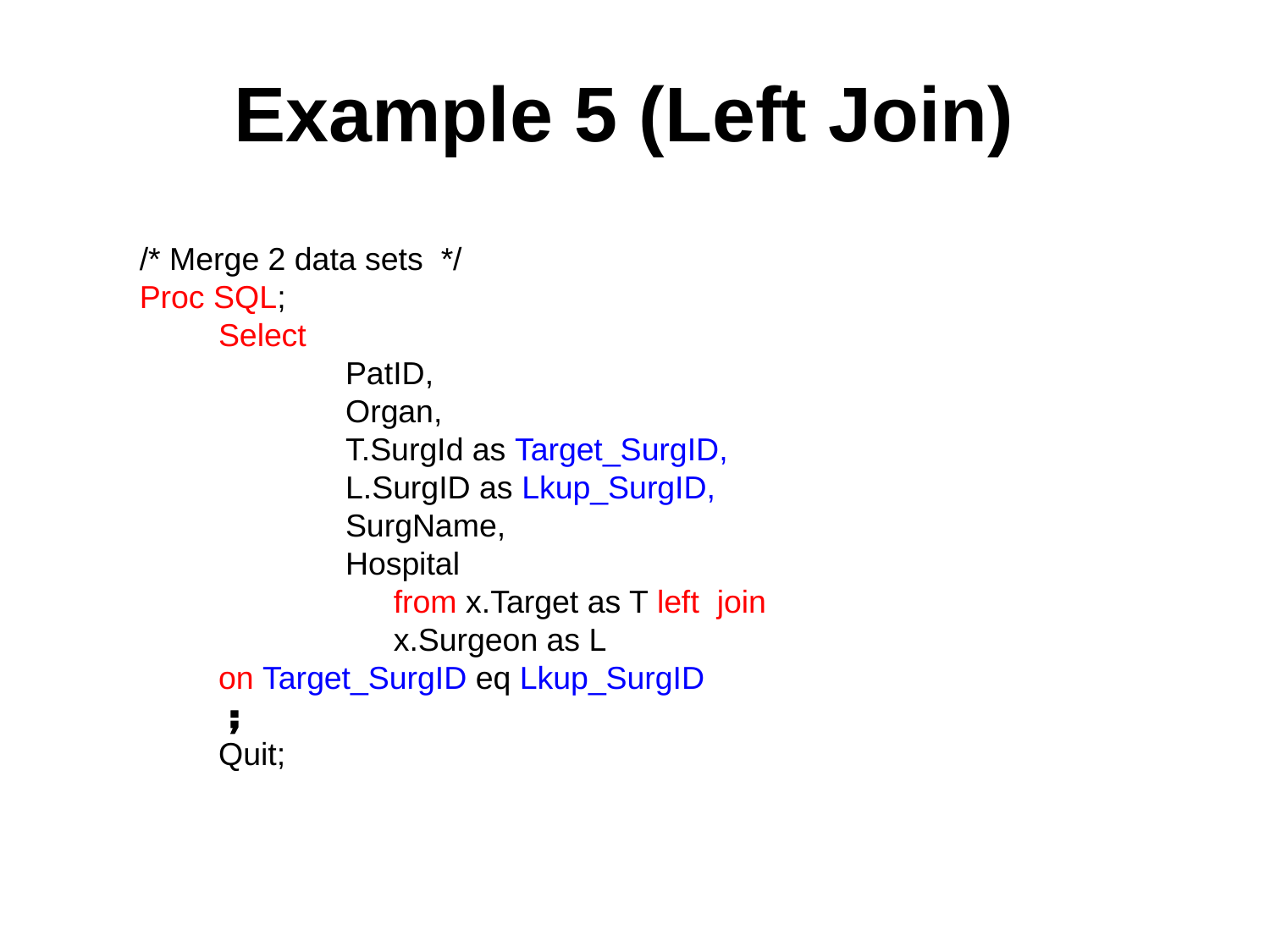

# Example 5 (Left Join)
/* Merge 2 data sets  */
Proc SQL;
	Select
			PatID,
			Organ,
			T.SurgId as Target_SurgID,
			L.SurgID as Lkup_SurgID,
			SurgName,
			Hospital
				from x.Target as T left  join
				x.Surgeon as L
	on Target_SurgID eq Lkup_SurgID
	 ;
	Quit;